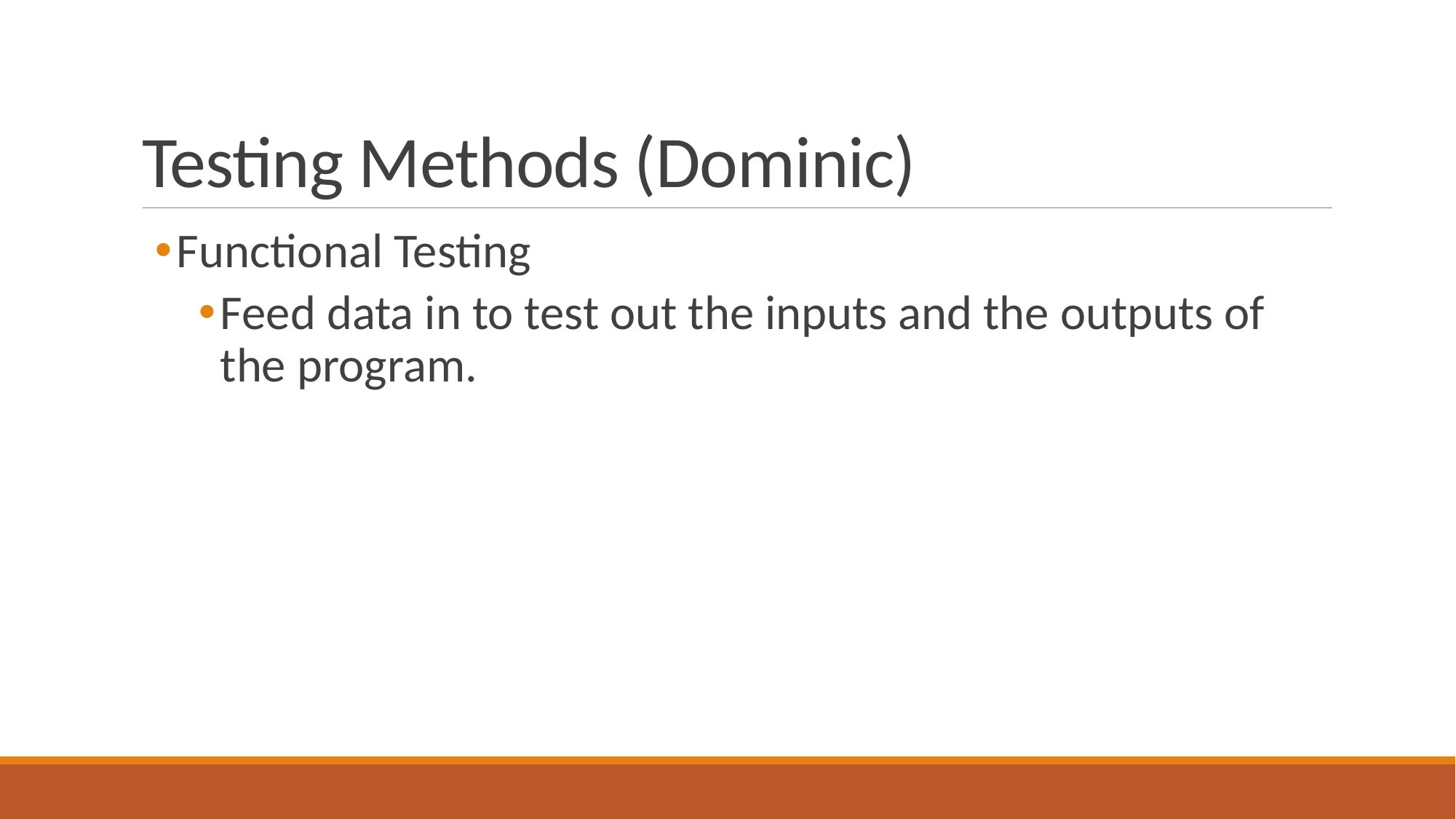

# Testing Methods (Dominic)
Functional Testing
Feed data in to test out the inputs and the outputs of the program.